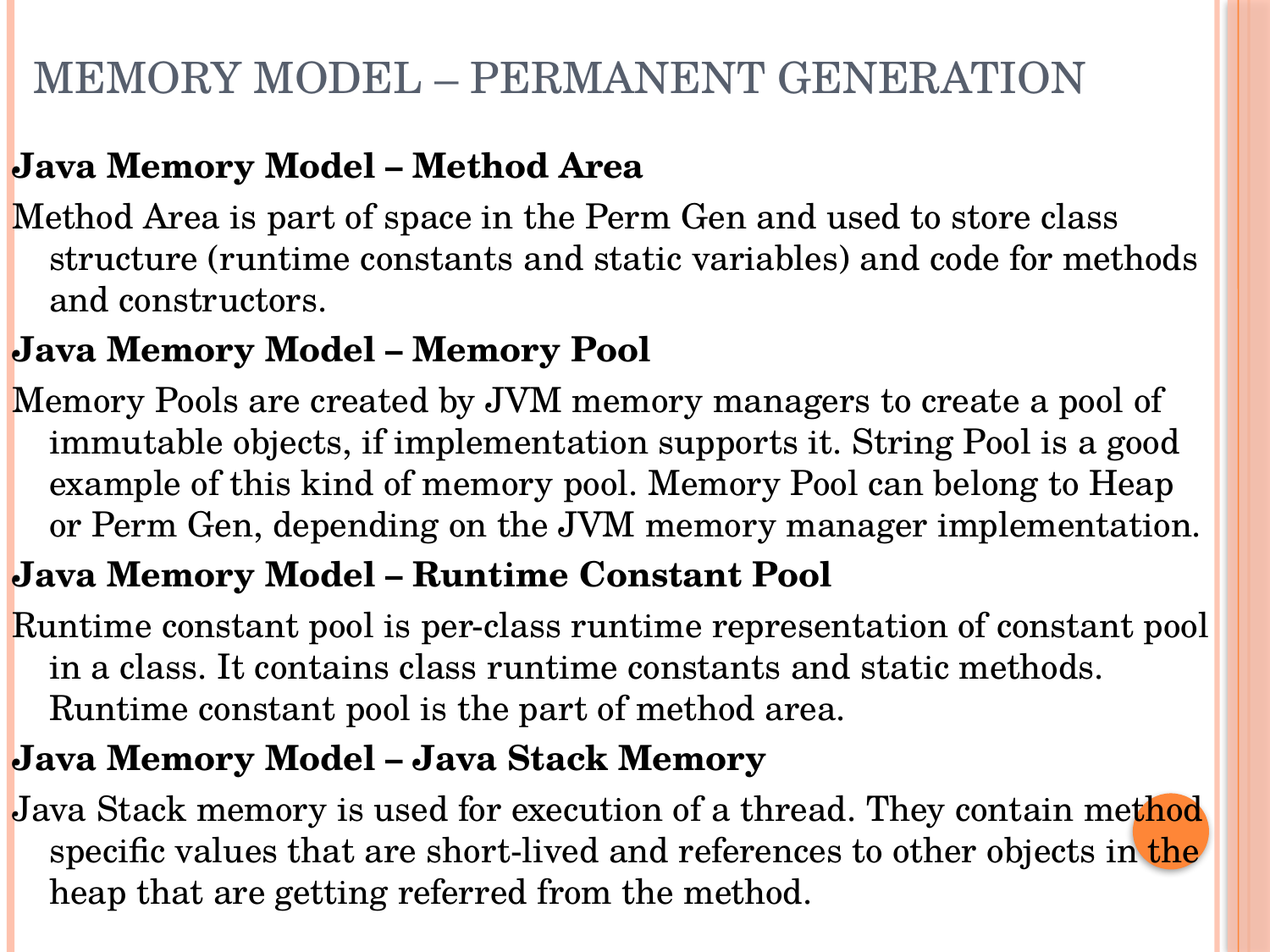

Memory Model – Permanent Generation
Java Memory Model – Method Area
Method Area is part of space in the Perm Gen and used to store class structure (runtime constants and static variables) and code for methods and constructors.
Java Memory Model – Memory Pool
Memory Pools are created by JVM memory managers to create a pool of immutable objects, if implementation supports it. String Pool is a good example of this kind of memory pool. Memory Pool can belong to Heap or Perm Gen, depending on the JVM memory manager implementation.
Java Memory Model – Runtime Constant Pool
Runtime constant pool is per-class runtime representation of constant pool in a class. It contains class runtime constants and static methods. Runtime constant pool is the part of method area.
Java Memory Model – Java Stack Memory
Java Stack memory is used for execution of a thread. They contain method specific values that are short-lived and references to other objects in the heap that are getting referred from the method.